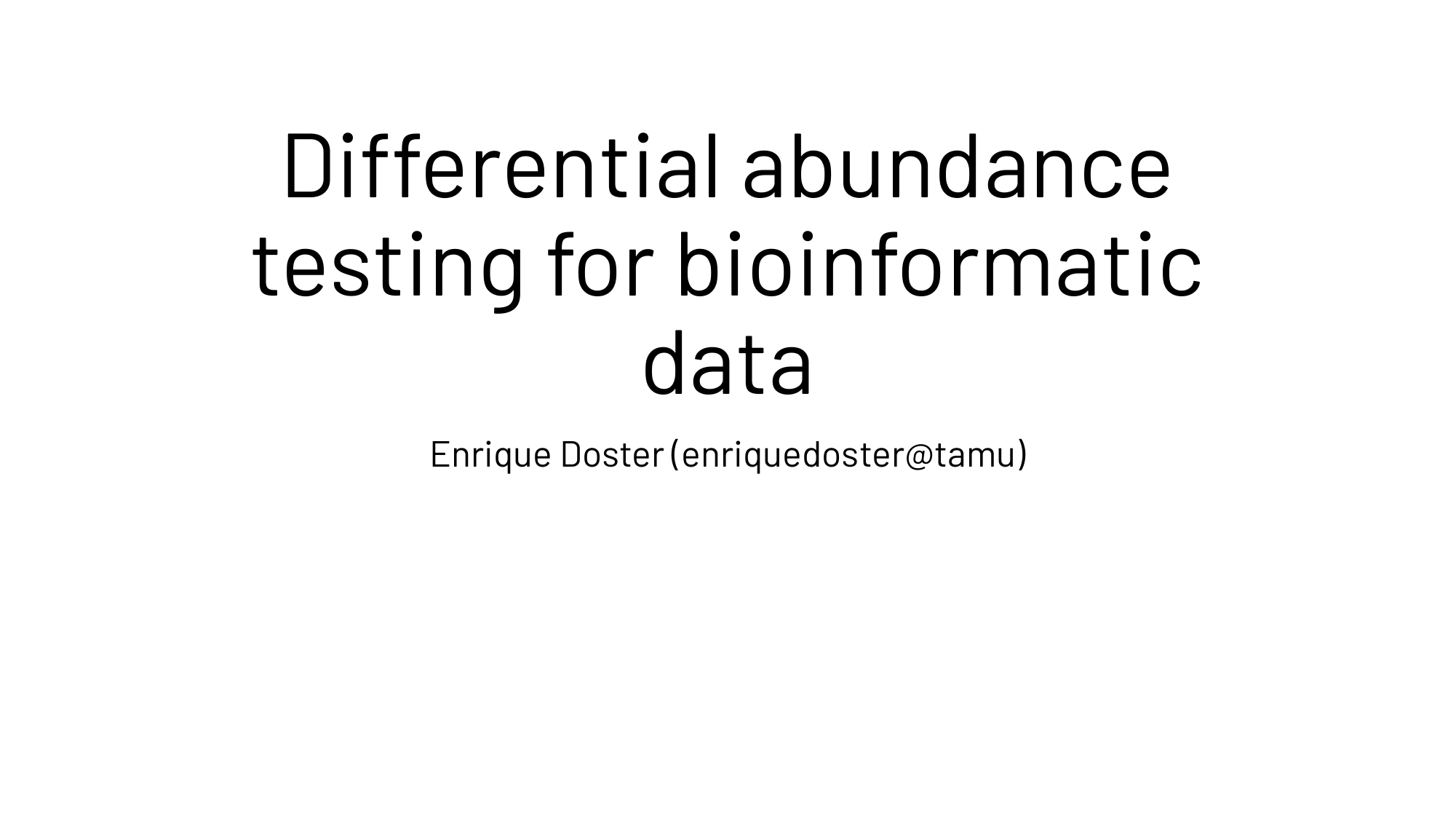

# Differential abundance testing for bioinformatic data
Enrique Doster (enriquedoster@tamu)